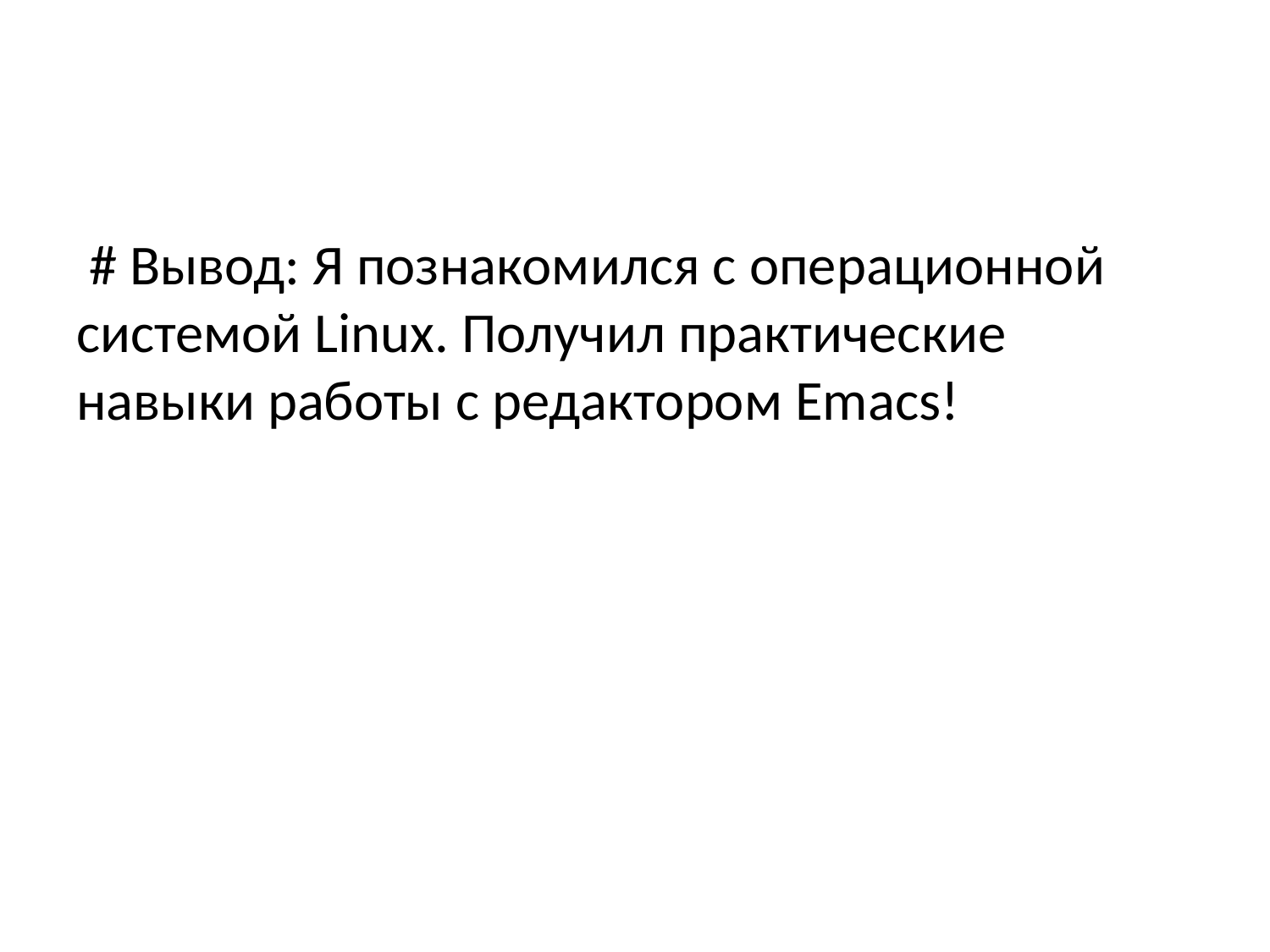

# Вывод: Я познакомился с операционной системой Linux. Получил практические навыки работы с редактором Emacs!